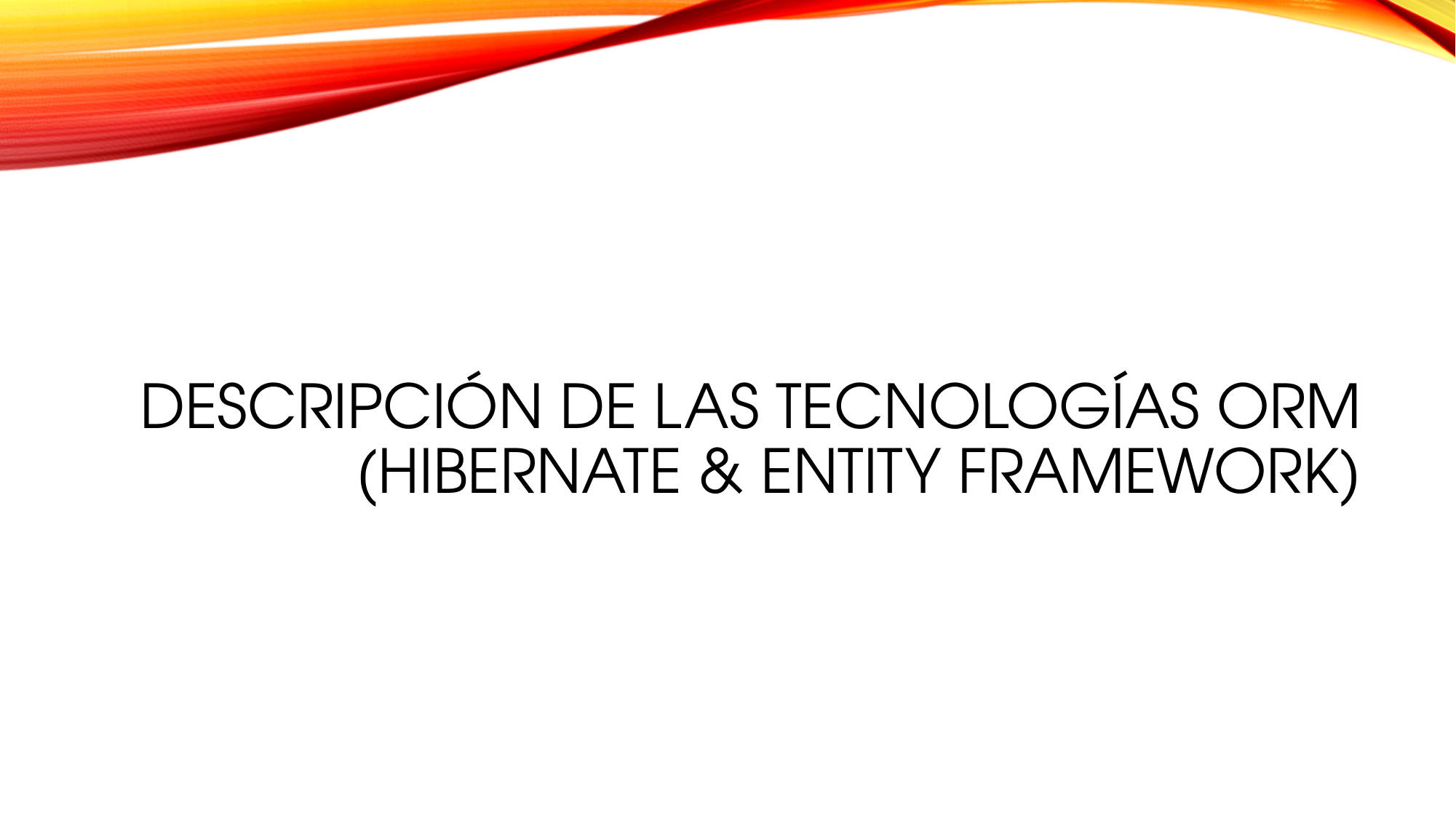

# Descripción de las tecnologías ORM (Hibernate & Entity Framework)